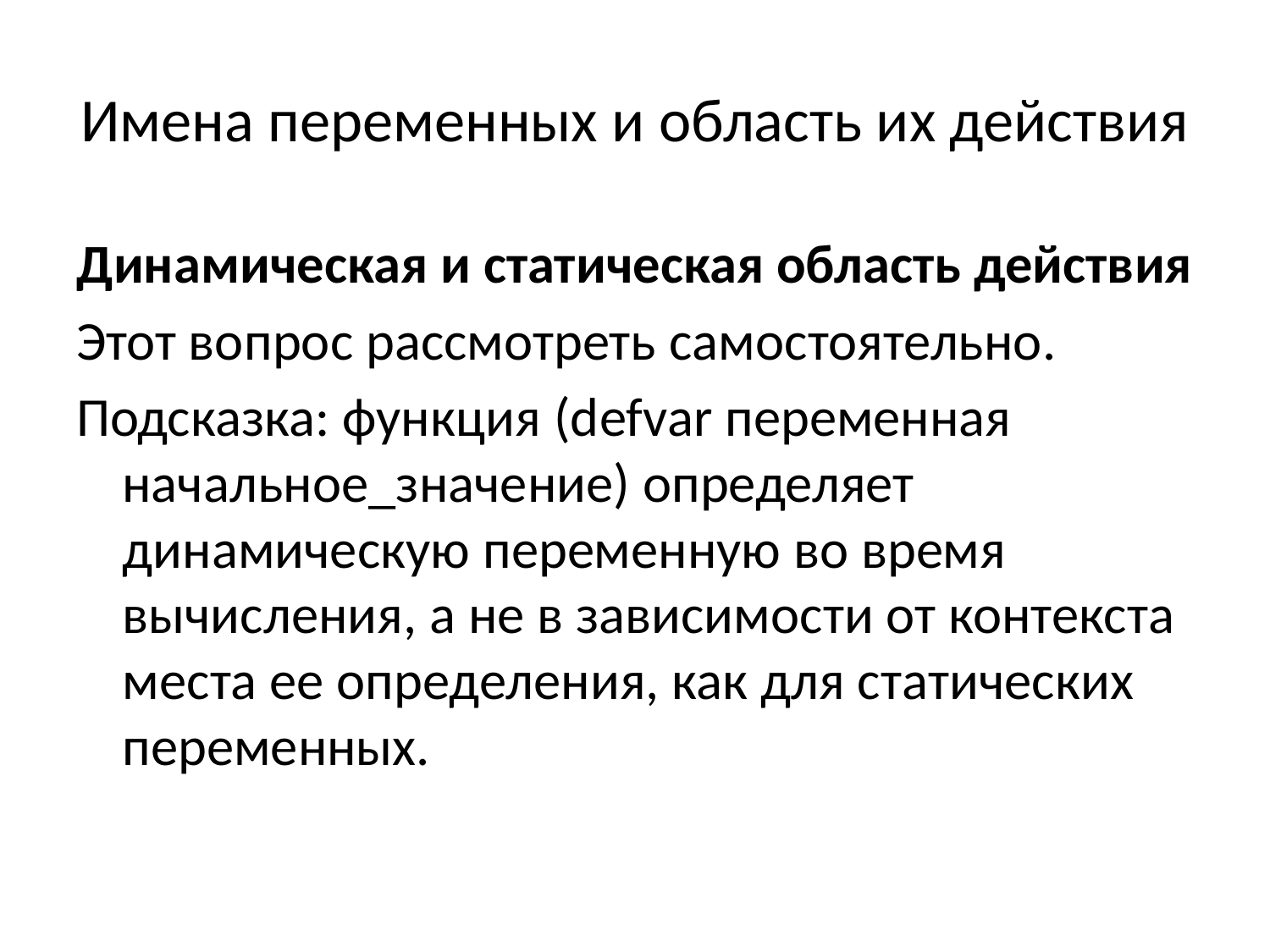

# Имена переменных и область их действия
Динамическая и статическая область действия
Этот вопрос рассмотреть самостоятельно.
Подсказка: функция (defvar переменная начальное_значение) определяет динамическую переменную во время вычисления, а не в зависимости от контекста места ее определения, как для статических переменных.